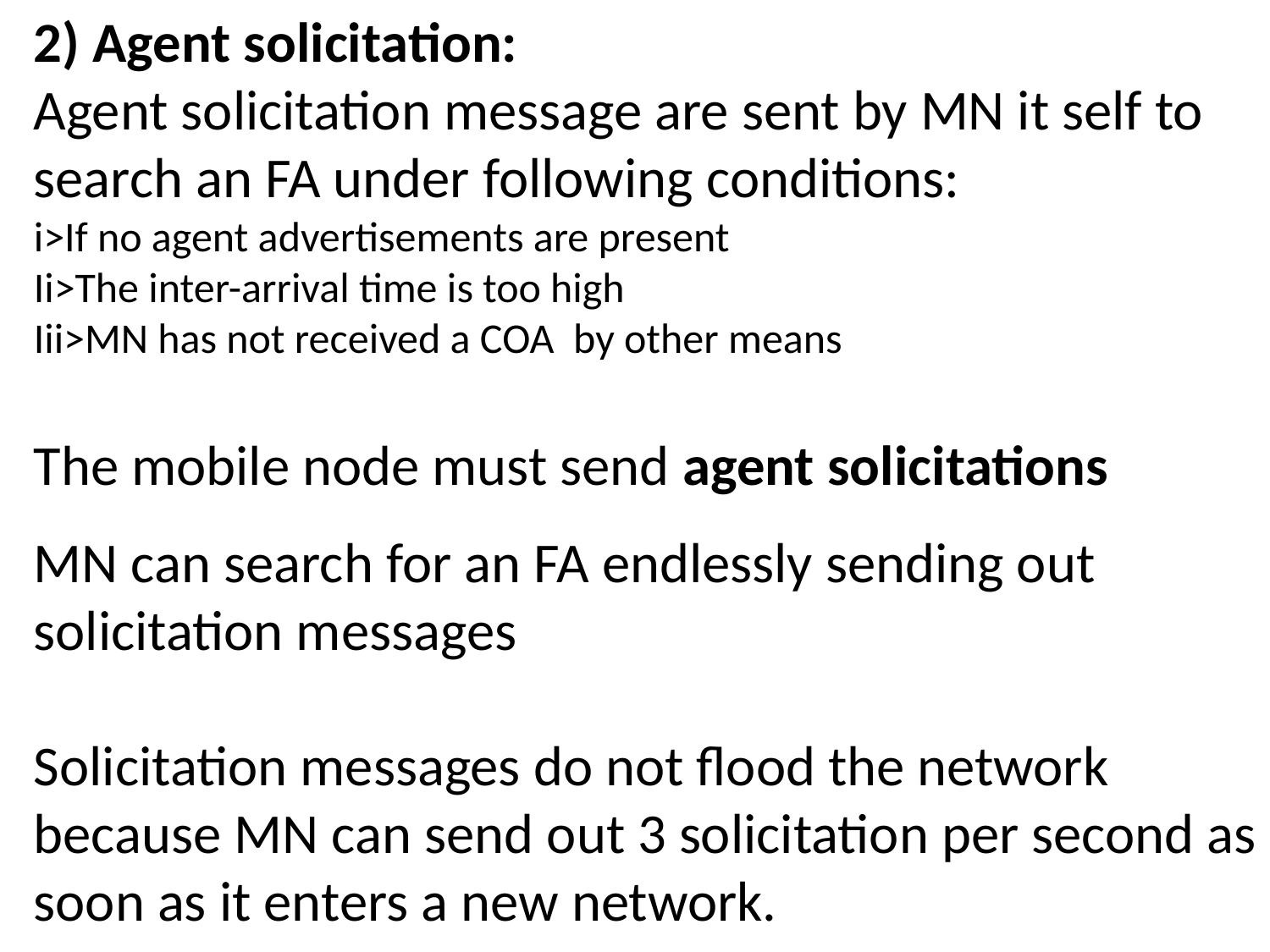

2) Agent solicitation:
Agent solicitation message are sent by MN it self to search an FA under following conditions:
i>If no agent advertisements are present
Ii>The inter-arrival time is too high
Iii>MN has not received a COA  by other means

The mobile node must send agent solicitations

MN can search for an FA endlessly sending out solicitation messages

Solicitation messages do not flood the network  because MN can send out 3 solicitation per second as soon as it enters a new network.